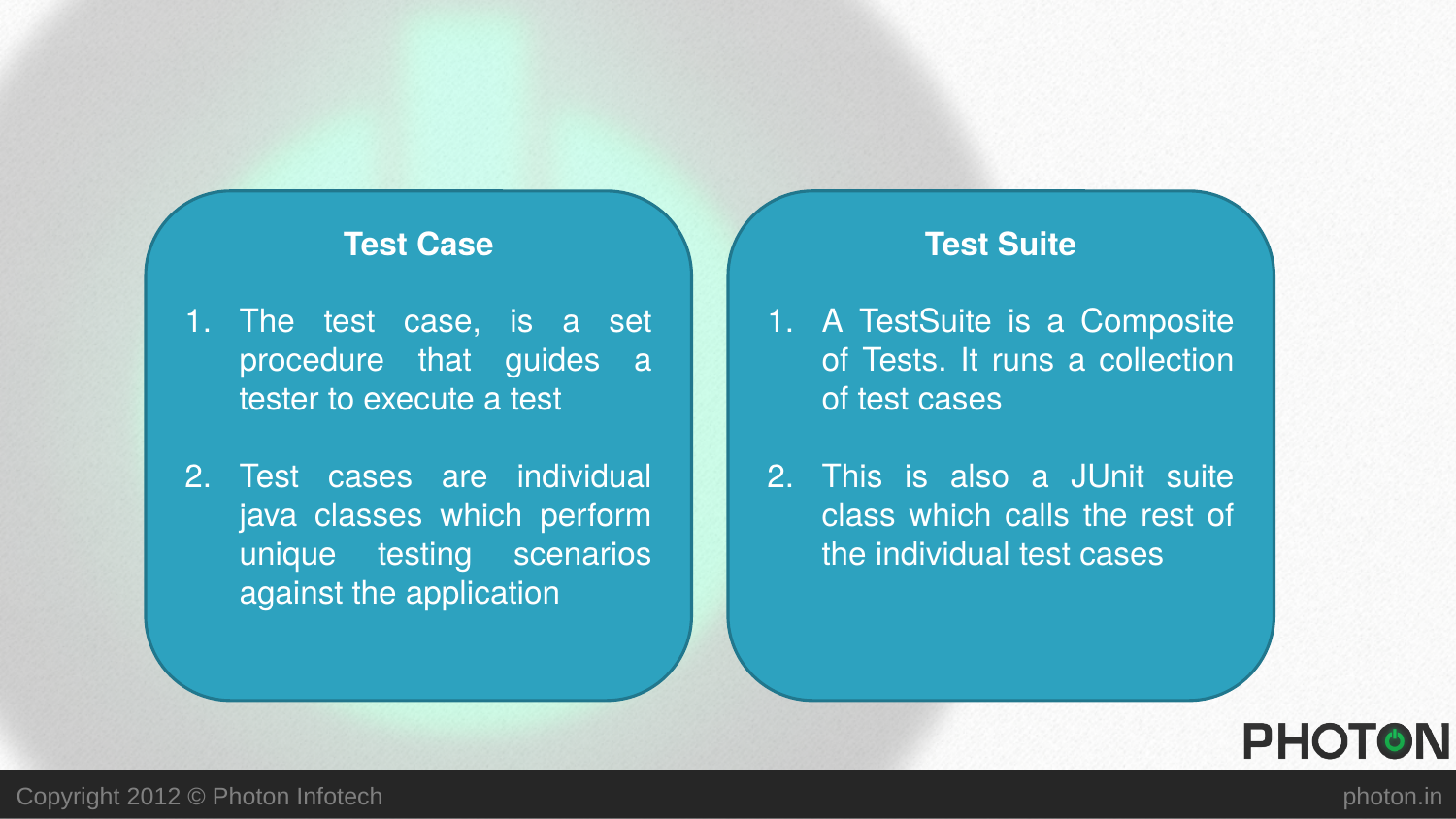

#
Test Case

The test case, is a set procedure that guides a tester to execute a test

Test cases are individual java classes which perform unique testing scenarios against the application
Test Suite

A TestSuite is a Composite of Tests. It runs a collection of test cases

This is also a JUnit suite class which calls the rest of the individual test cases